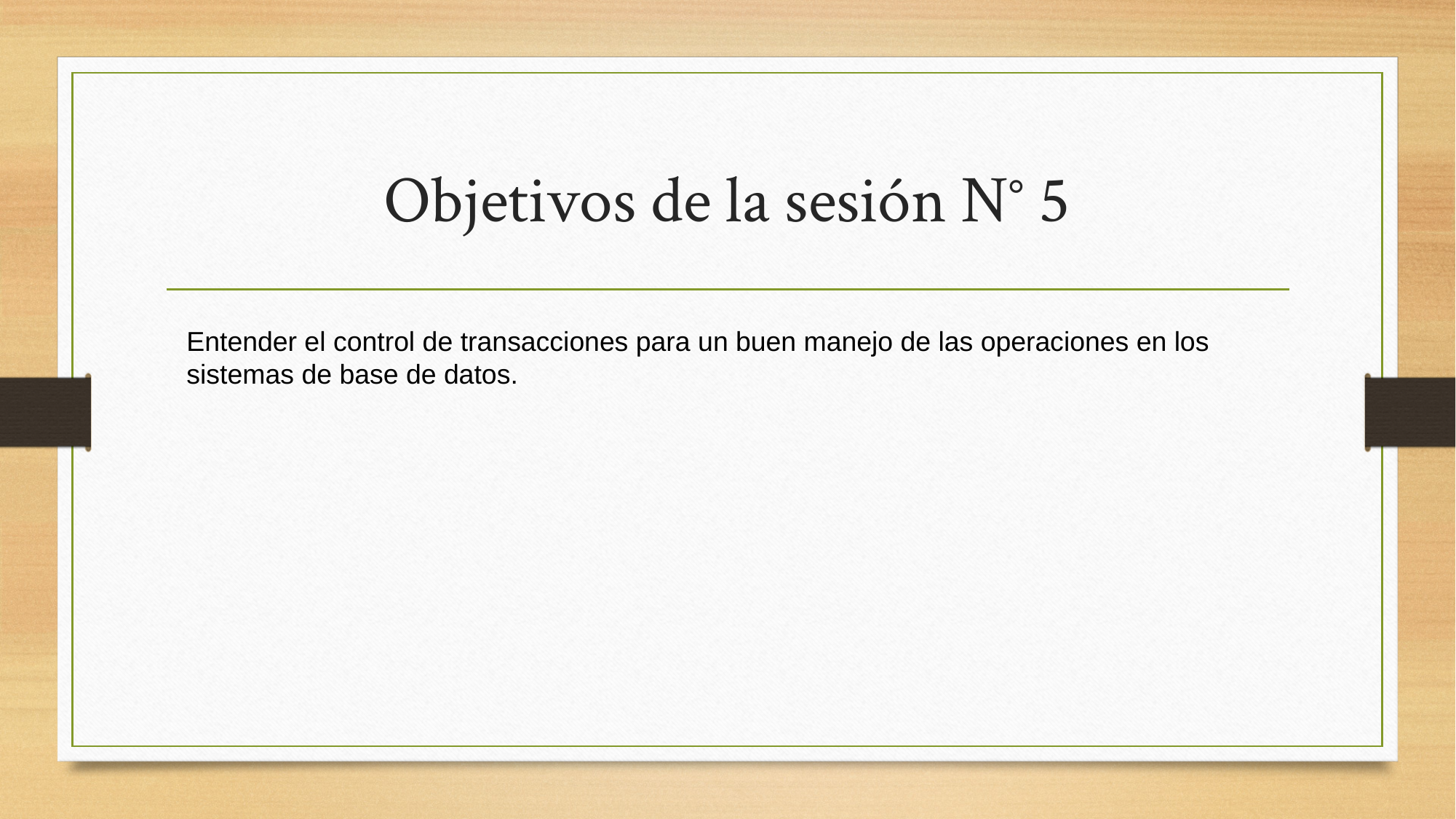

# Objetivos de la sesión N° 5
Entender el control de transacciones para un buen manejo de las operaciones en los sistemas de base de datos.